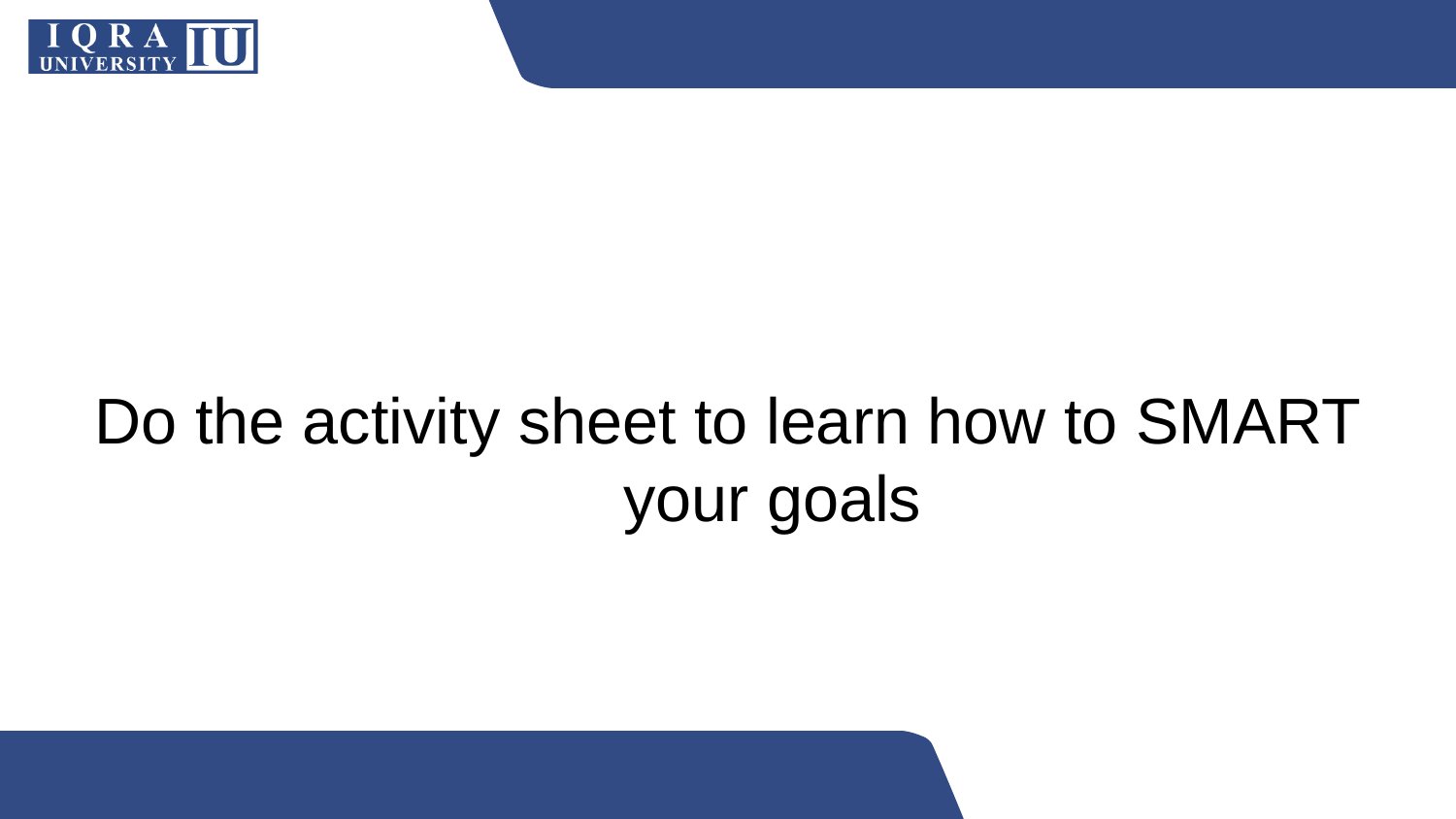

#

Do the activity sheet to learn how to SMART      your goals